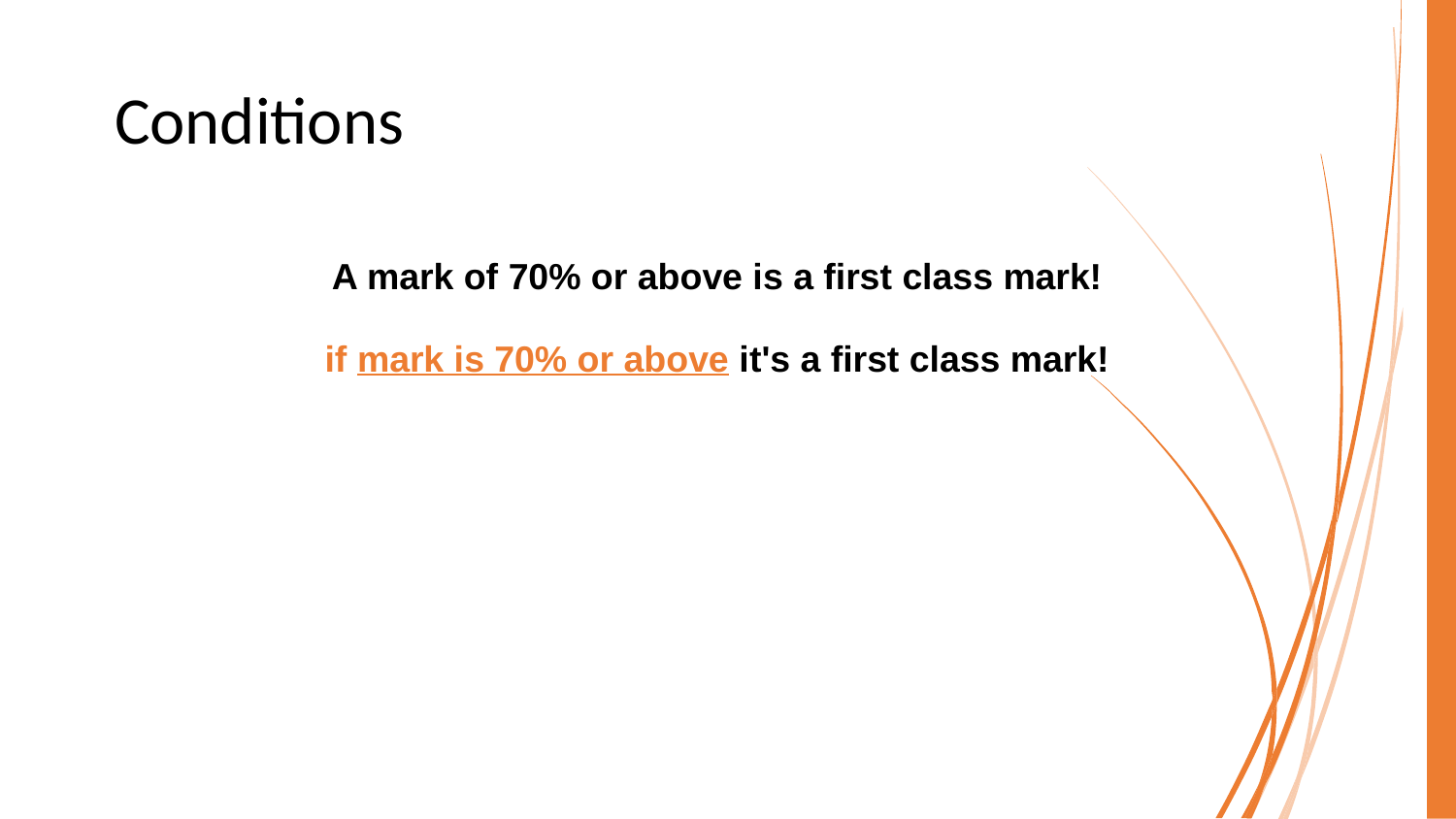

# Conditions
A mark of 70% or above is a first class mark!
if mark is 70% or above it's a first class mark!